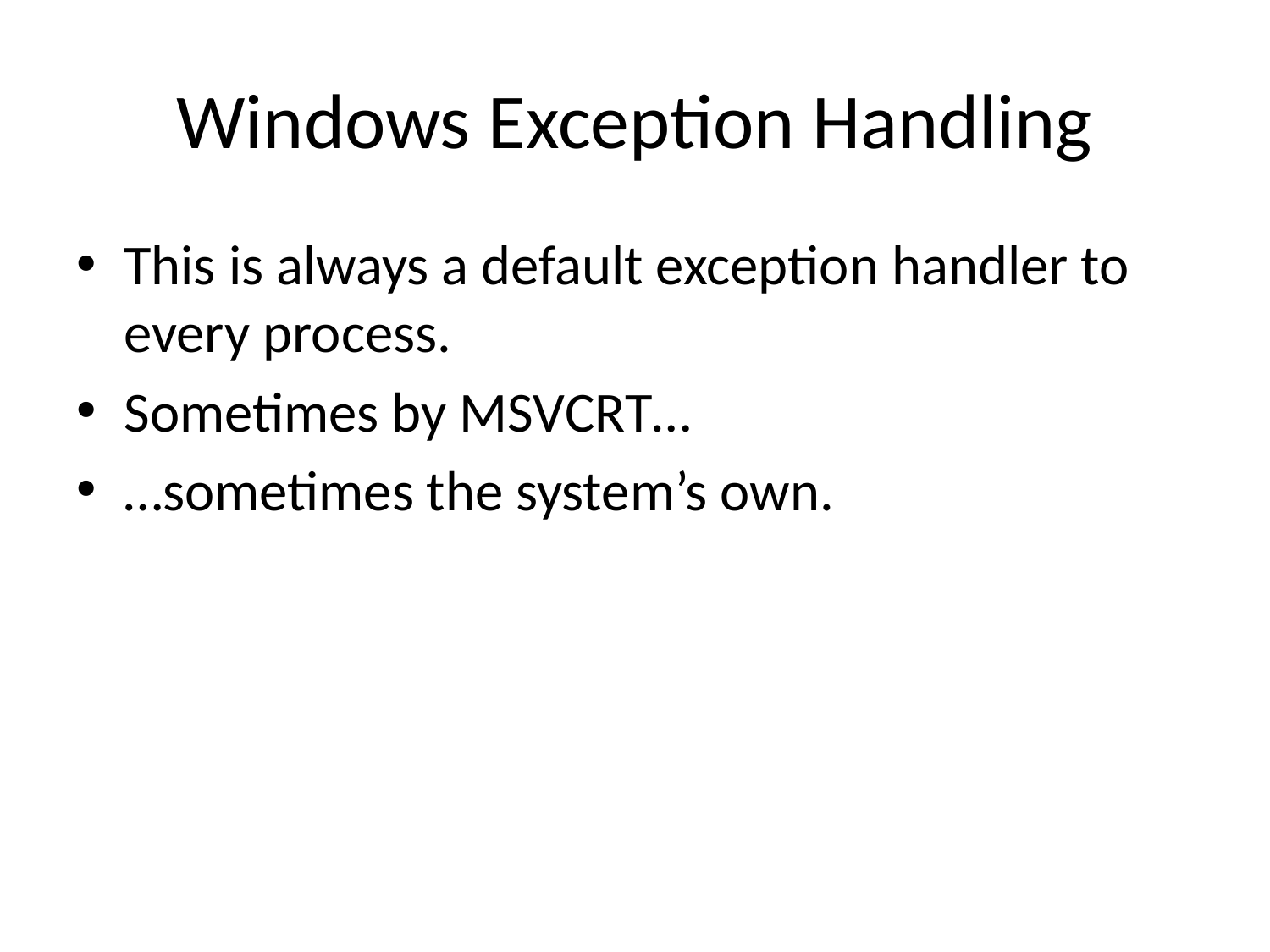

# Windows Exception Handling
This is always a default exception handler to every process.
Sometimes by MSVCRT…
…sometimes the system’s own.